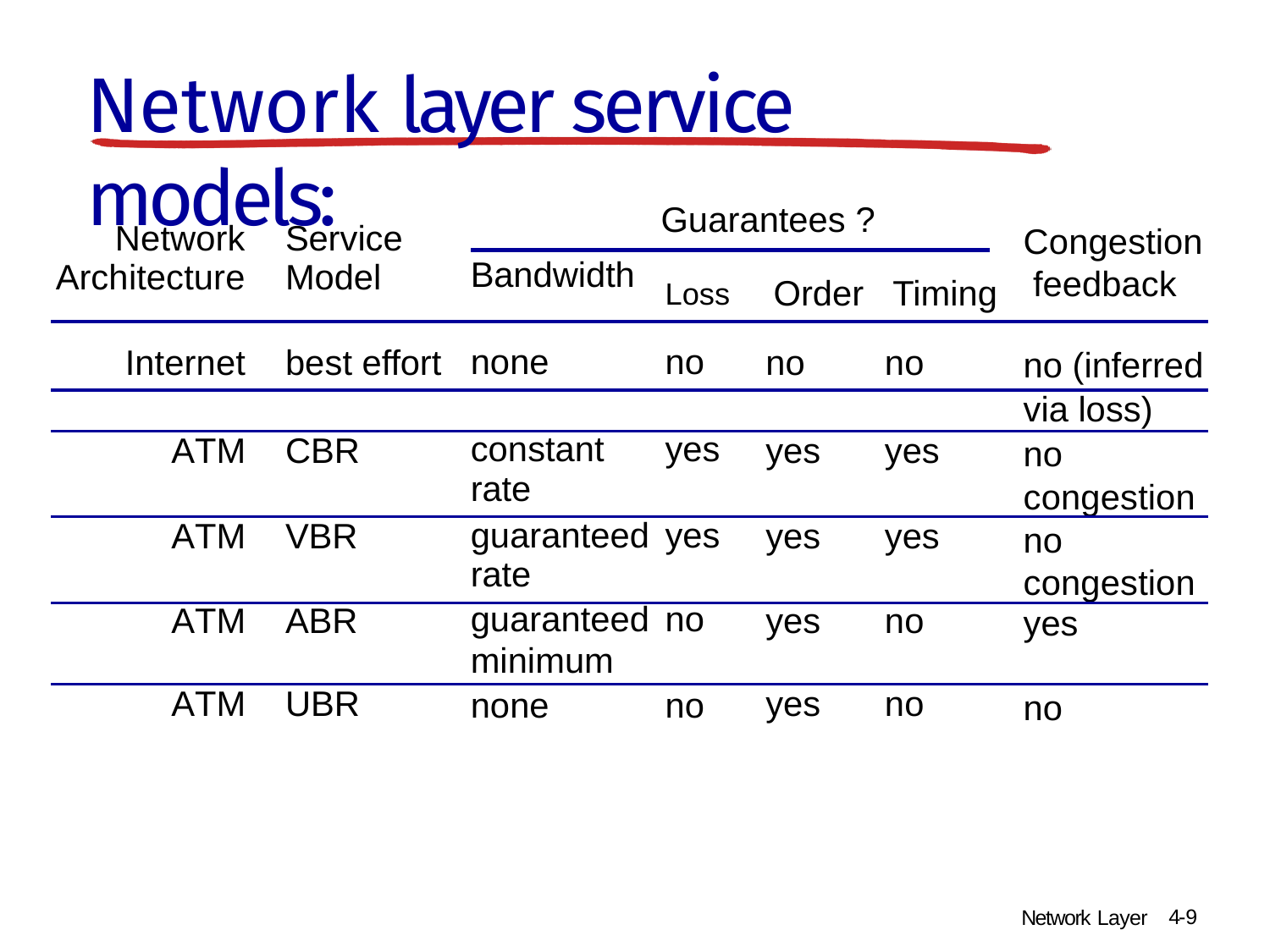

# Network layer service models:

| Network Architecture | Service Model | Bandwidth | Guarantees ? Loss Order Timing |  |  | Congestion feedback |
| --- | --- | --- | --- | --- | --- | --- |
| Internet | best effort | none | no | no | no | no (inferred |
|  |  |  |  |  |  | via loss) |
| ATM | CBR | constant rate | yes | yes | yes | no congestion |
| ATM | VBR | guaranteed rate | yes | yes | yes | no congestion |
| ATM | ABR | guaranteed minimum | no | yes | no | yes |
| ATM | UBR | none | no | yes | no | no |

4-9
Network Layer